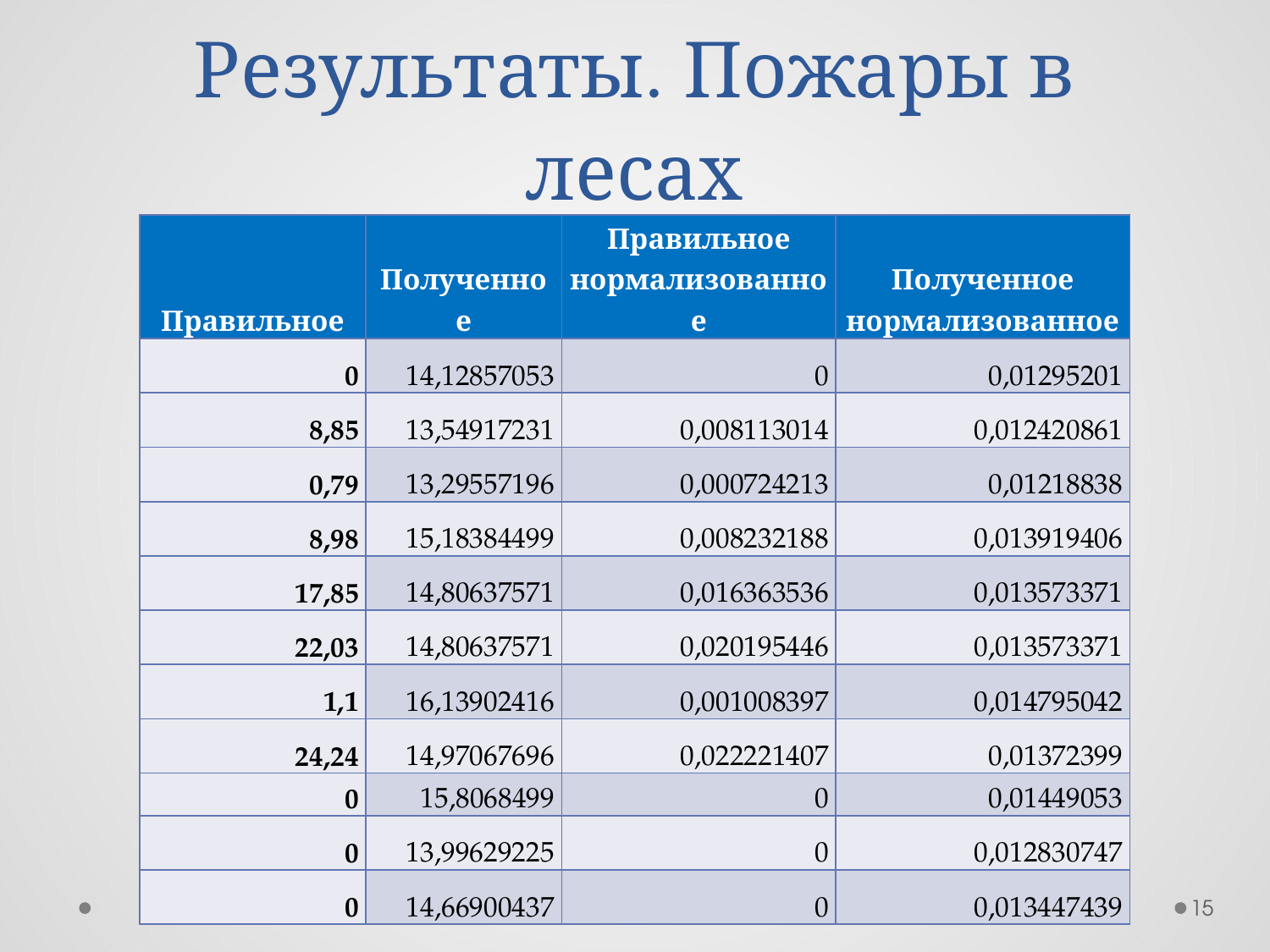

# Результаты. Пожары в лесах
| Правильное | Полученное | Правильное нормализованное | Полученное нормализованное |
| --- | --- | --- | --- |
| 0 | 14,12857053 | 0 | 0,01295201 |
| 8,85 | 13,54917231 | 0,008113014 | 0,012420861 |
| 0,79 | 13,29557196 | 0,000724213 | 0,01218838 |
| 8,98 | 15,18384499 | 0,008232188 | 0,013919406 |
| 17,85 | 14,80637571 | 0,016363536 | 0,013573371 |
| 22,03 | 14,80637571 | 0,020195446 | 0,013573371 |
| 1,1 | 16,13902416 | 0,001008397 | 0,014795042 |
| 24,24 | 14,97067696 | 0,022221407 | 0,01372399 |
| 0 | 15,8068499 | 0 | 0,01449053 |
| 0 | 13,99629225 | 0 | 0,012830747 |
| 0 | 14,66900437 | 0 | 0,013447439 |
15